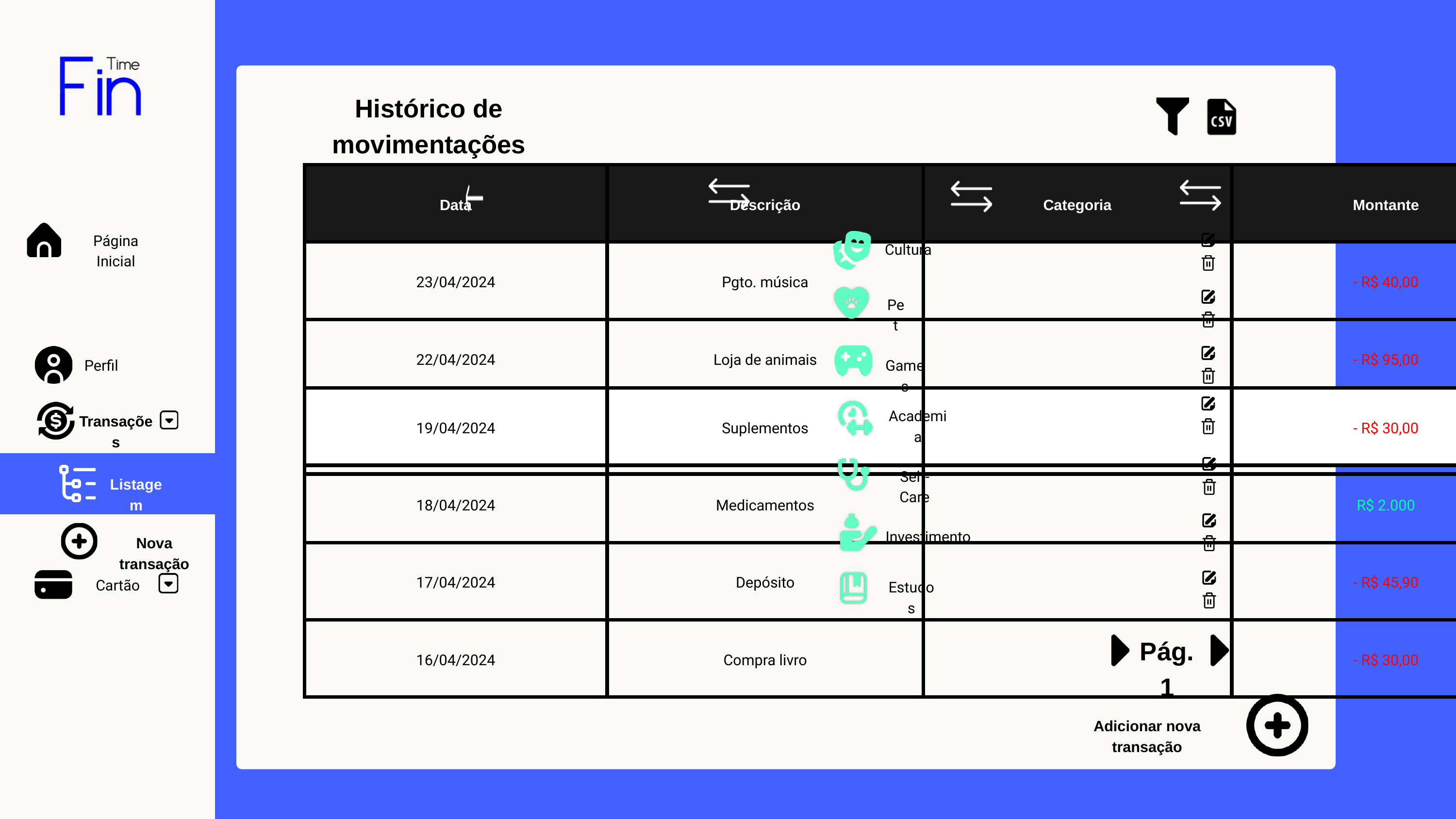

Histórico de movimentações

| Data | Descrição | Categoria | Montante |
| --- | --- | --- | --- |
| 23/04/2024 | Pgto. música |  | - R$ 40,00 |
| 22/04/2024 | Loja de animais |  | - R$ 95,00 |
| 21/04/2024 | Compra jogo |  | - R$ 150,00 |

Página Inicial

Cultura

Pet

Perfil
Games

| 19/04/2024 | Suplementos |  | - R$ 30,00 |
| --- | --- | --- | --- |
| 18/04/2024 | Medicamentos |  | R$ 2.000 |
| 17/04/2024 | Depósito |  | - R$ 45,90 |
| 16/04/2024 | Compra livro |  | - R$ 30,00 |

Academia
Transações

Self-Care

Listagem

Investimento
Nova transação

Cartão

Estudos

Pág.1

Adicionar nova transação